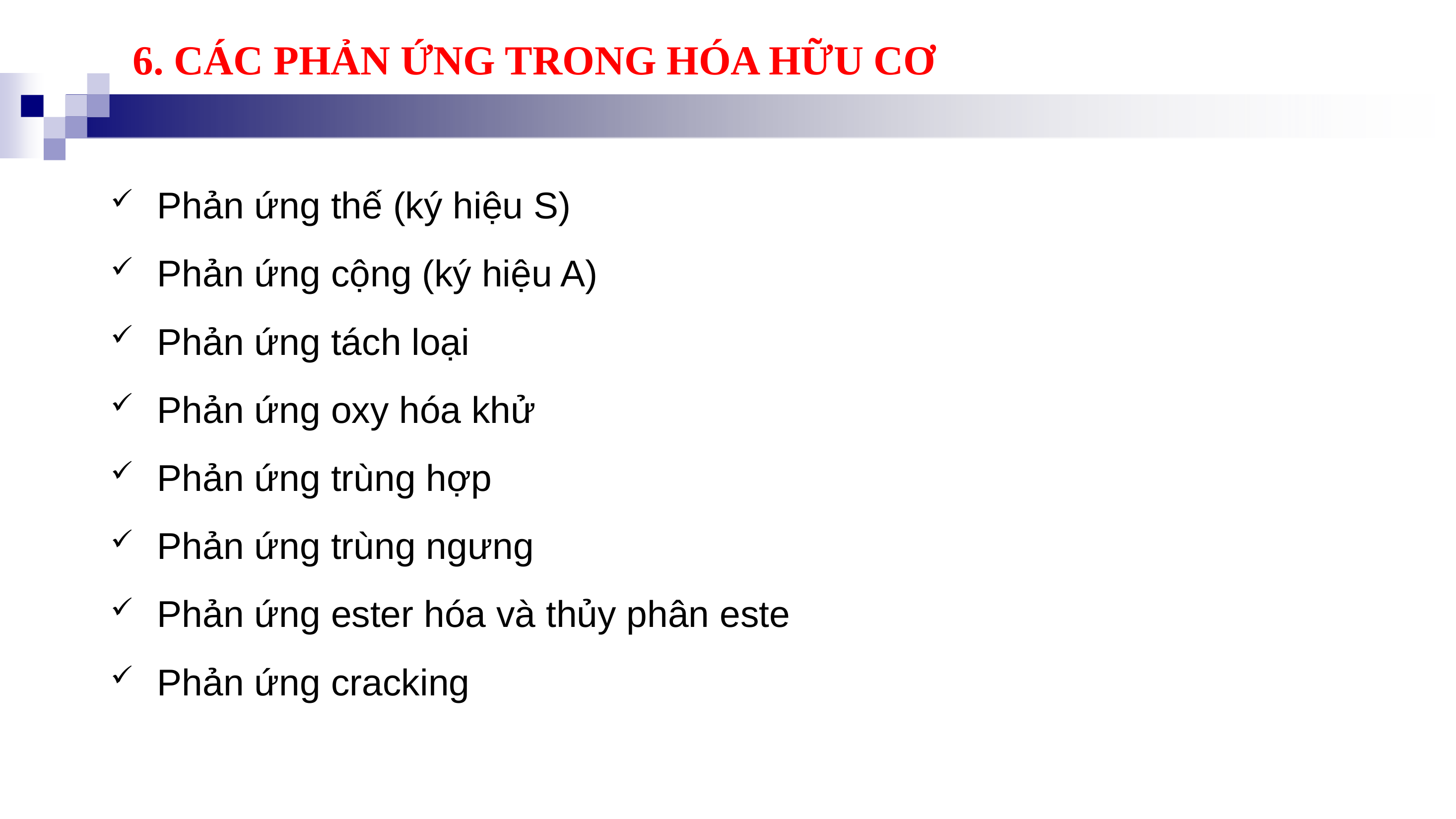

# 6. CÁC PHẢN ỨNG TRONG HÓA HỮU CƠ

Phản ứng thế (ký hiệu S)
Phản ứng cộng (ký hiệu A)
Phản ứng tách loại
Phản ứng oxy hóa khử
Phản ứng trùng hợp
Phản ứng trùng ngưng
Phản ứng ester hóa và thủy phân este
Phản ứng cracking